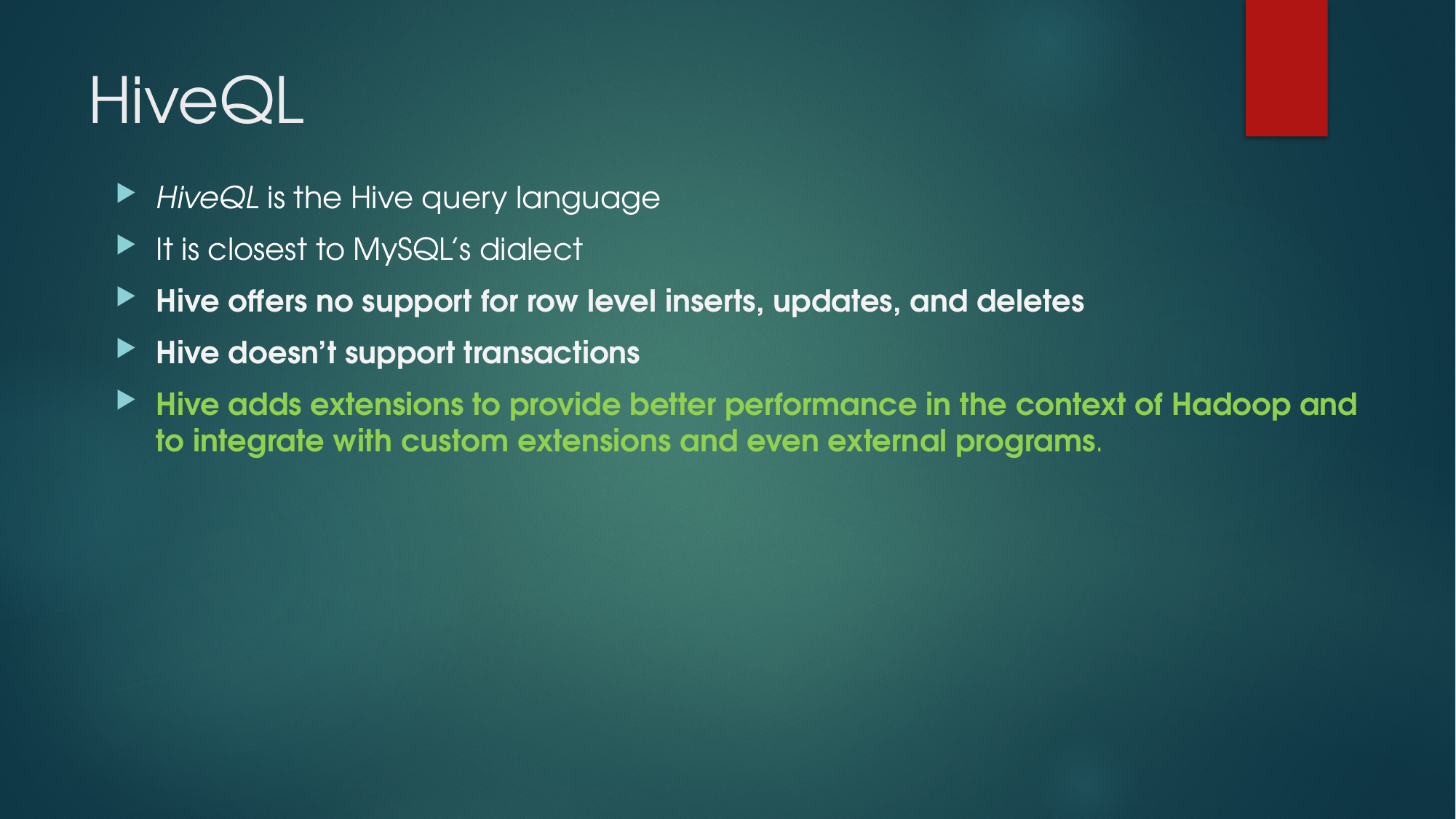

# HiveQL
HiveQL is the Hive query language
It is closest to MySQL’s dialect
Hive offers no support for row level inserts, updates, and deletes
Hive doesn’t support transactions
Hive adds extensions to provide better performance in the context of Hadoop and to integrate with custom extensions and even external programs.